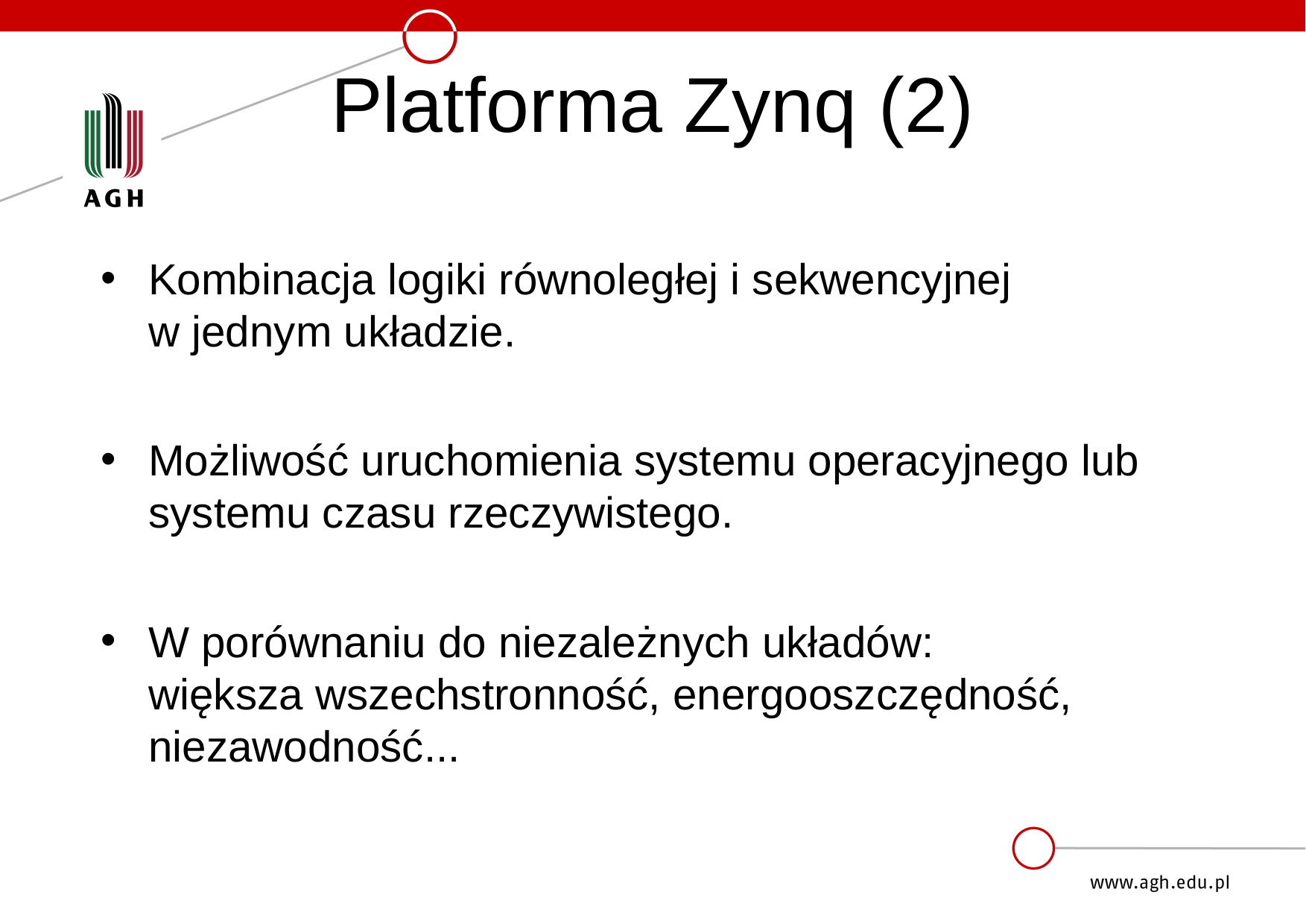

# Platforma Zynq (2)
Kombinacja logiki równoległej i sekwencyjnej
w jednym układzie.

Możliwość uruchomienia systemu operacyjnego lub systemu czasu rzeczywistego.

W porównaniu do niezależnych układów:
większa wszechstronność, energooszczędność, niezawodność...